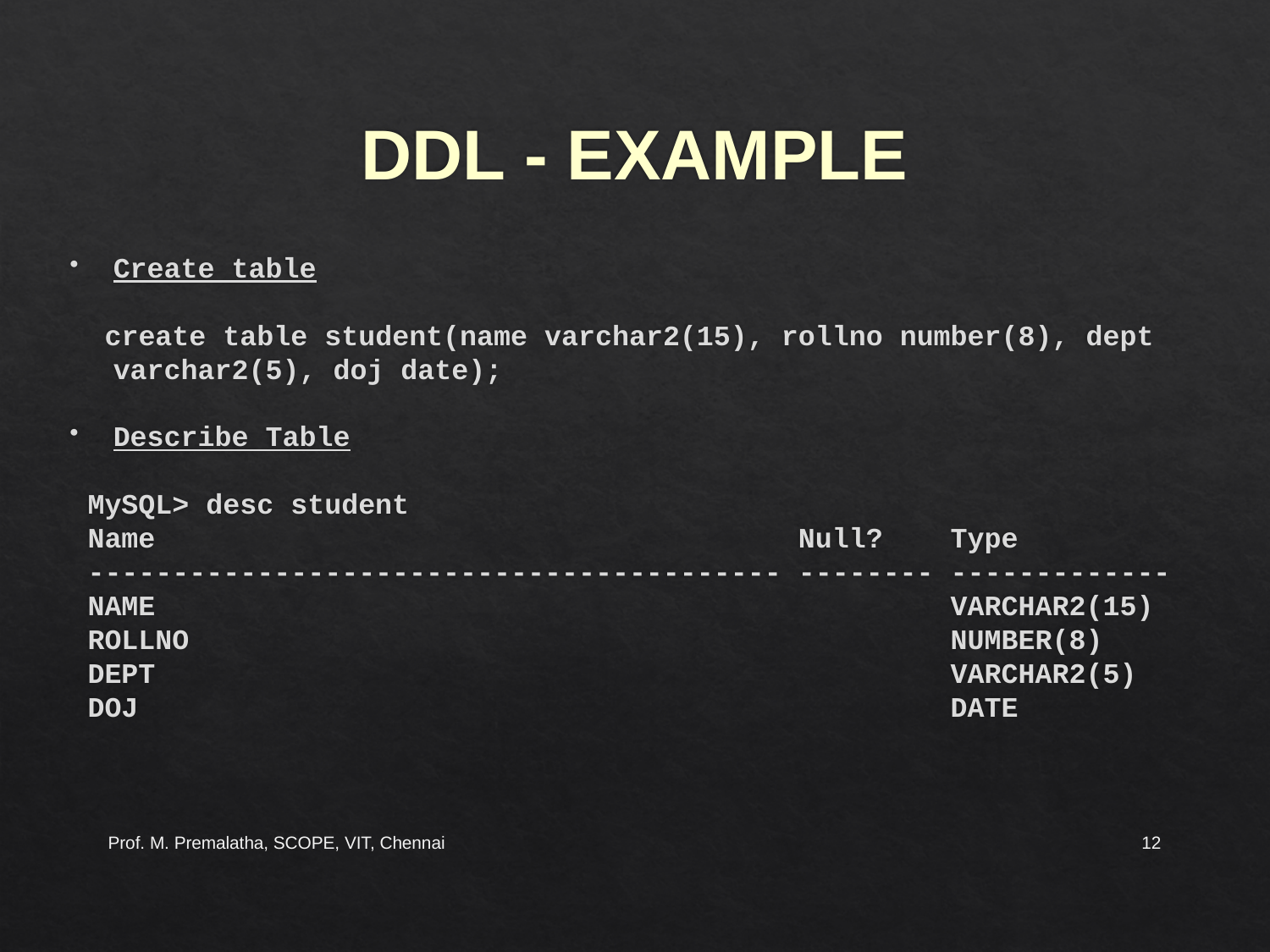

# DDL - EXAMPLE
Create table

  create table student(name varchar2(15), rollno number(8), dept varchar2(5), doj date);

Describe Table

 MySQL> desc student
 Name                                      Null?    Type
 ----------------------------------------- -------- -------------
 NAME                                               VARCHAR2(15)
 ROLLNO                                             NUMBER(8)
 DEPT                                               VARCHAR2(5)
 DOJ                                                DATE

Prof. M. Premalatha, SCOPE, VIT, Chennai
12